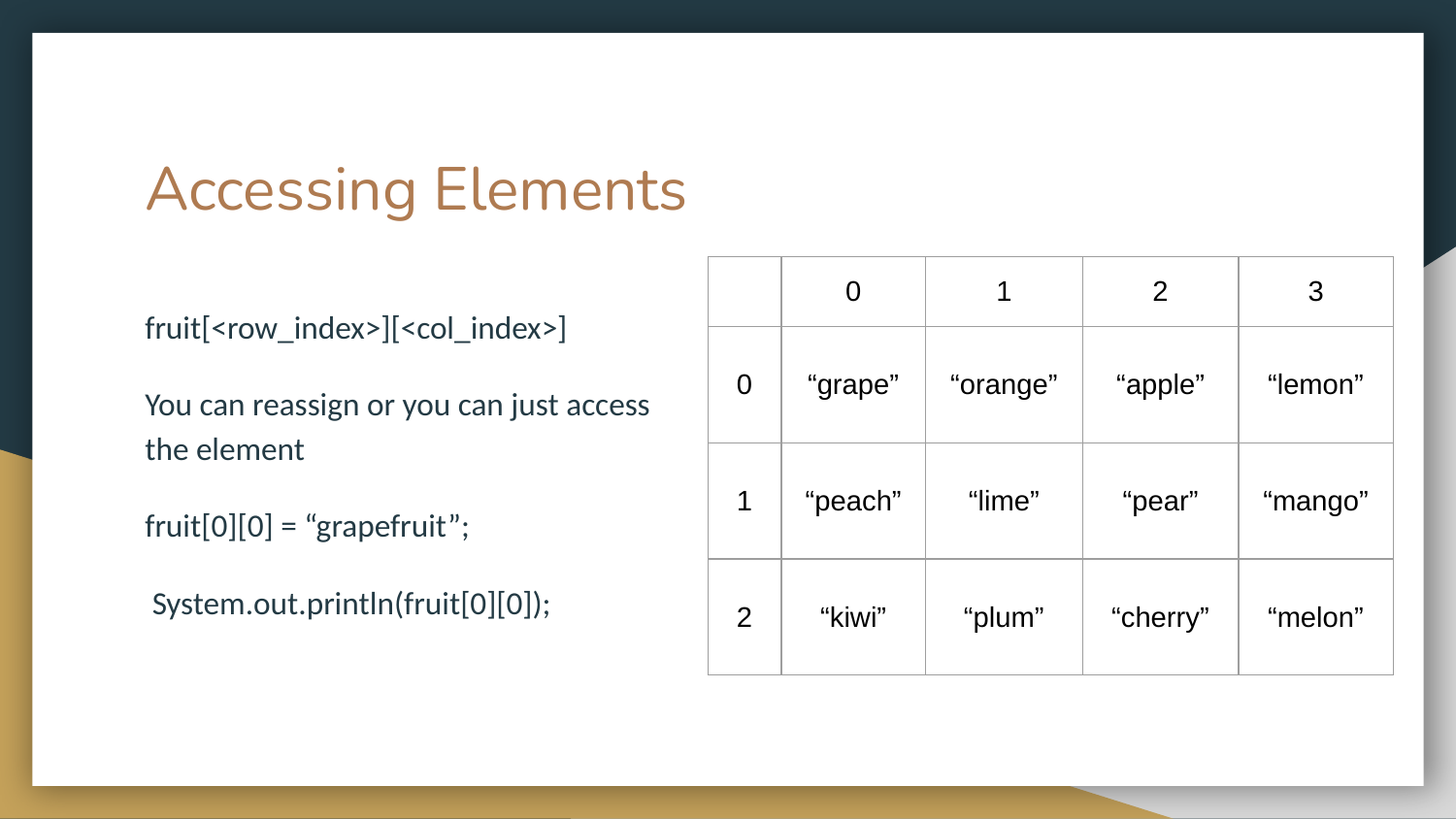

# Accessing Elements
|  | 0 | 1 | 2 | 3 |
| --- | --- | --- | --- | --- |
| 0 | “grape” | “orange” | “apple” | “lemon” |
| 1 | “peach” | “lime” | “pear” | “mango” |
| 2 | “kiwi” | “plum” | “cherry” | “melon” |
fruit[<row_index>][<col_index>]
You can reassign or you can just access the element
fruit[0][0] = “grapefruit”;
 System.out.println(fruit[0][0]);